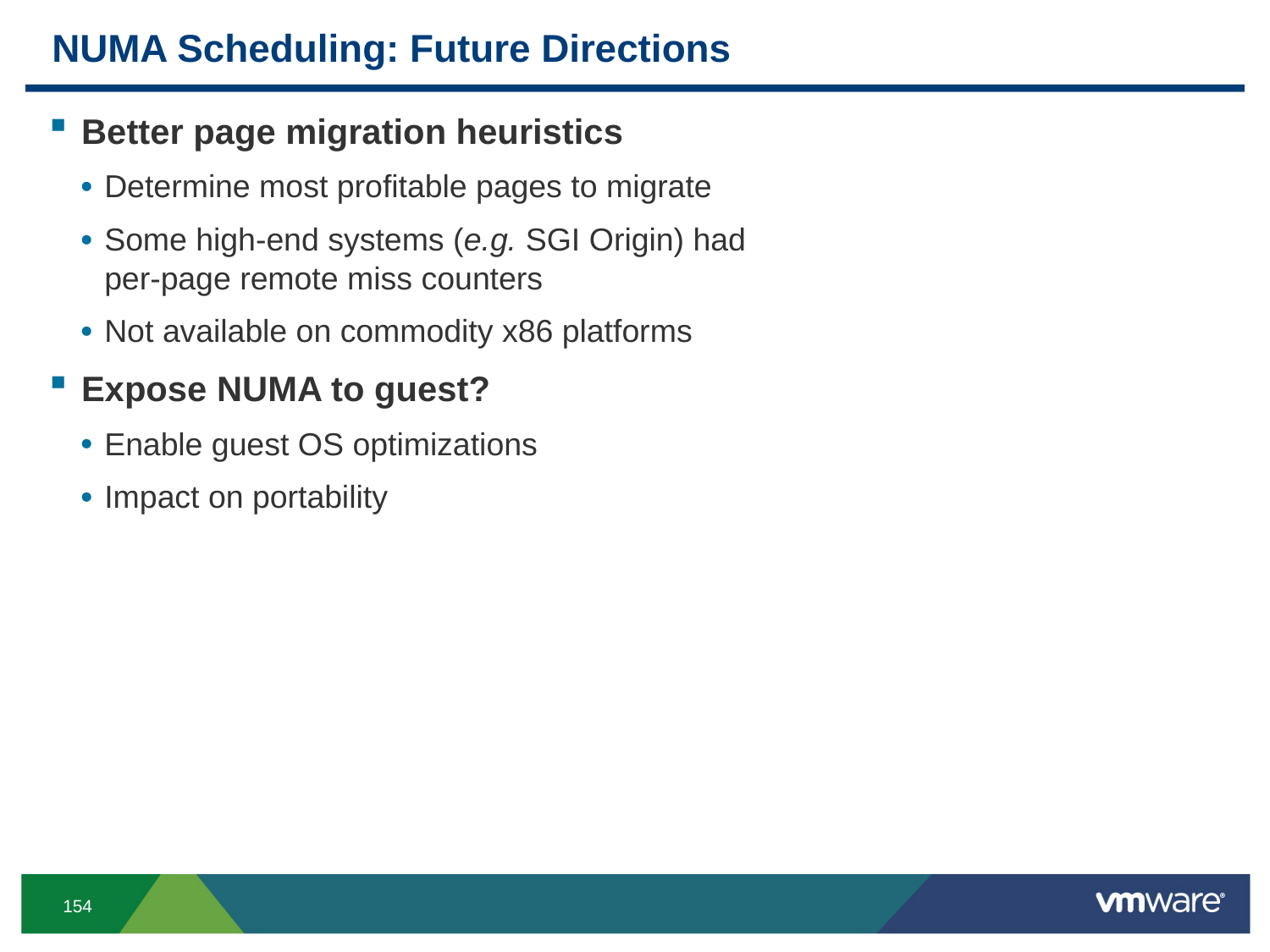

# NUMA Scheduling: Future Directions
Better page migration heuristics
Determine most profitable pages to migrate
Some high-end systems (e.g. SGI Origin) had
per-page remote miss counters
Not available on commodity x86 platforms
Expose NUMA to guest?
Enable guest OS optimizations
Impact on portability